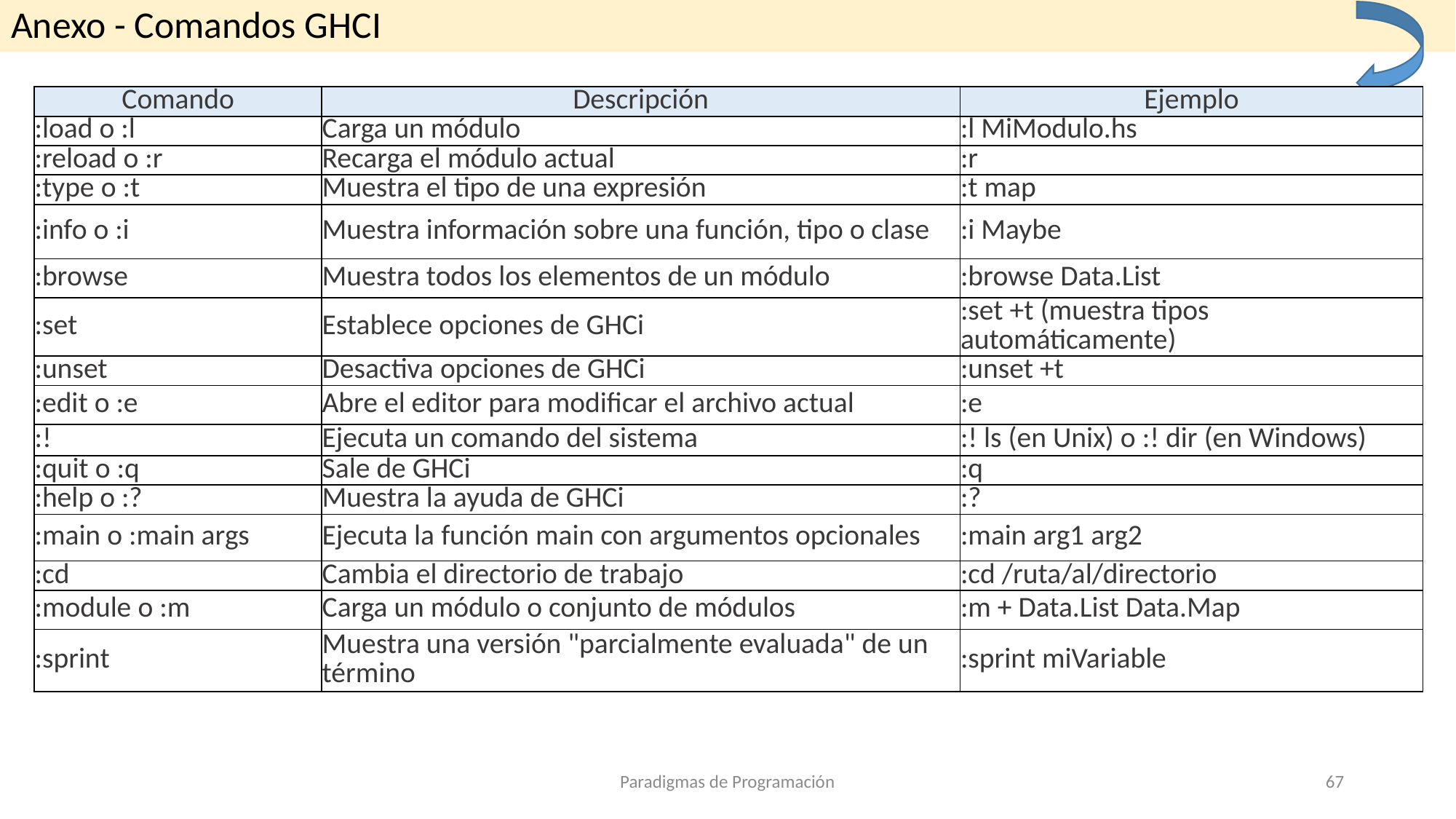

# Anexo - Comandos GHCI

| Comando | Descripción | Ejemplo |
| --- | --- | --- |
| :load o :l | Carga un módulo | :l MiModulo.hs |
| :reload o :r | Recarga el módulo actual | :r |
| :type o :t | Muestra el tipo de una expresión | :t map |
| :info o :i | Muestra información sobre una función, tipo o clase | :i Maybe |
| :browse | Muestra todos los elementos de un módulo | :browse Data.List |
| :set | Establece opciones de GHCi | :set +t (muestra tipos automáticamente) |
| :unset | Desactiva opciones de GHCi | :unset +t |
| :edit o :e | Abre el editor para modificar el archivo actual | :e |
| :! | Ejecuta un comando del sistema | :! ls (en Unix) o :! dir (en Windows) |
| :quit o :q | Sale de GHCi | :q |
| :help o :? | Muestra la ayuda de GHCi | :? |
| :main o :main args | Ejecuta la función main con argumentos opcionales | :main arg1 arg2 |
| :cd | Cambia el directorio de trabajo | :cd /ruta/al/directorio |
| :module o :m | Carga un módulo o conjunto de módulos | :m + Data.List Data.Map |
| :sprint | Muestra una versión "parcialmente evaluada" de un término | :sprint miVariable |
Paradigmas de Programación
67